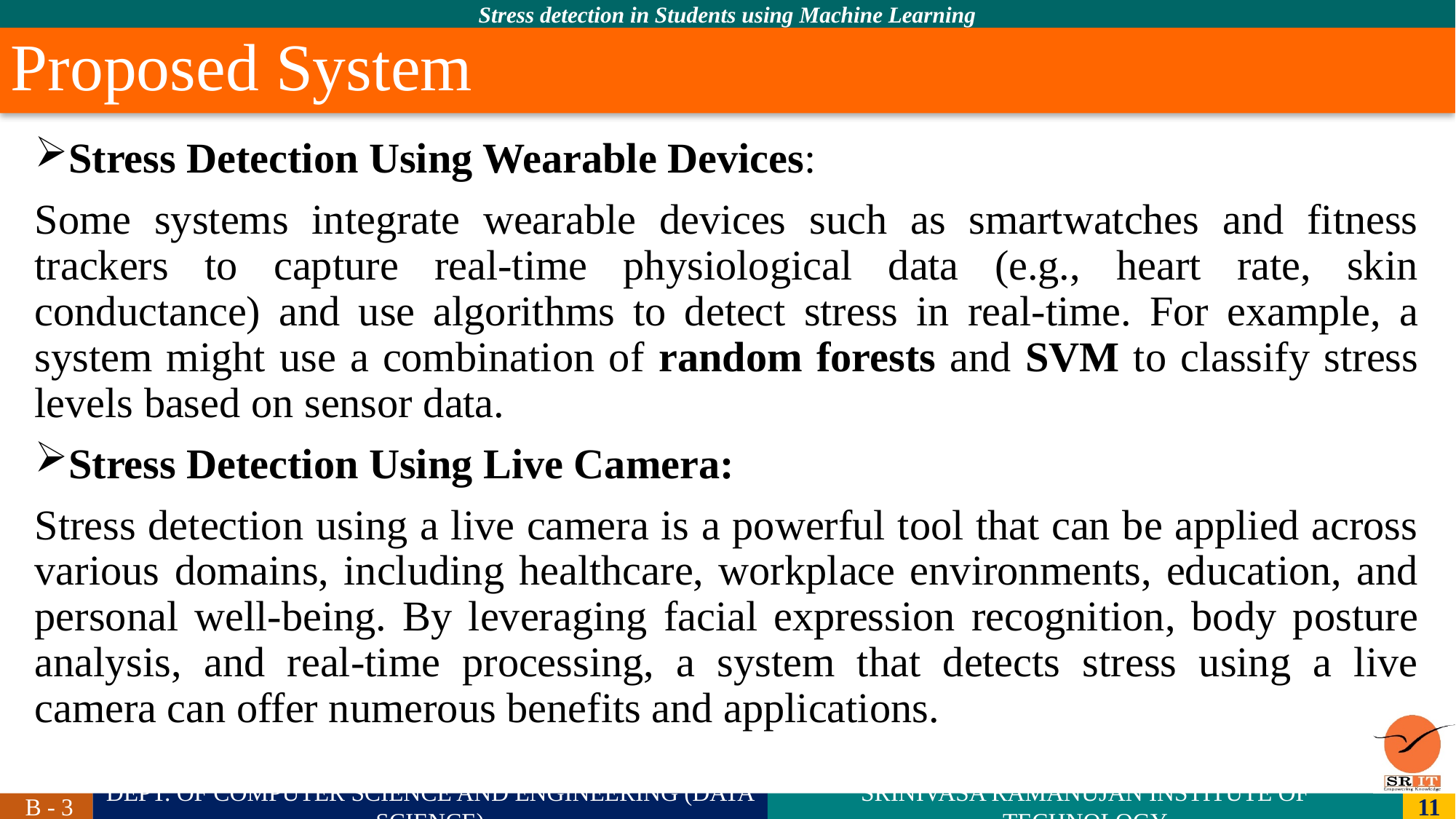

# Proposed System
Stress Detection Using Wearable Devices:
Some systems integrate wearable devices such as smartwatches and fitness trackers to capture real-time physiological data (e.g., heart rate, skin conductance) and use algorithms to detect stress in real-time. For example, a system might use a combination of random forests and SVM to classify stress levels based on sensor data.
Stress Detection Using Live Camera:
Stress detection using a live camera is a powerful tool that can be applied across various domains, including healthcare, workplace environments, education, and personal well-being. By leveraging facial expression recognition, body posture analysis, and real-time processing, a system that detects stress using a live camera can offer numerous benefits and applications.